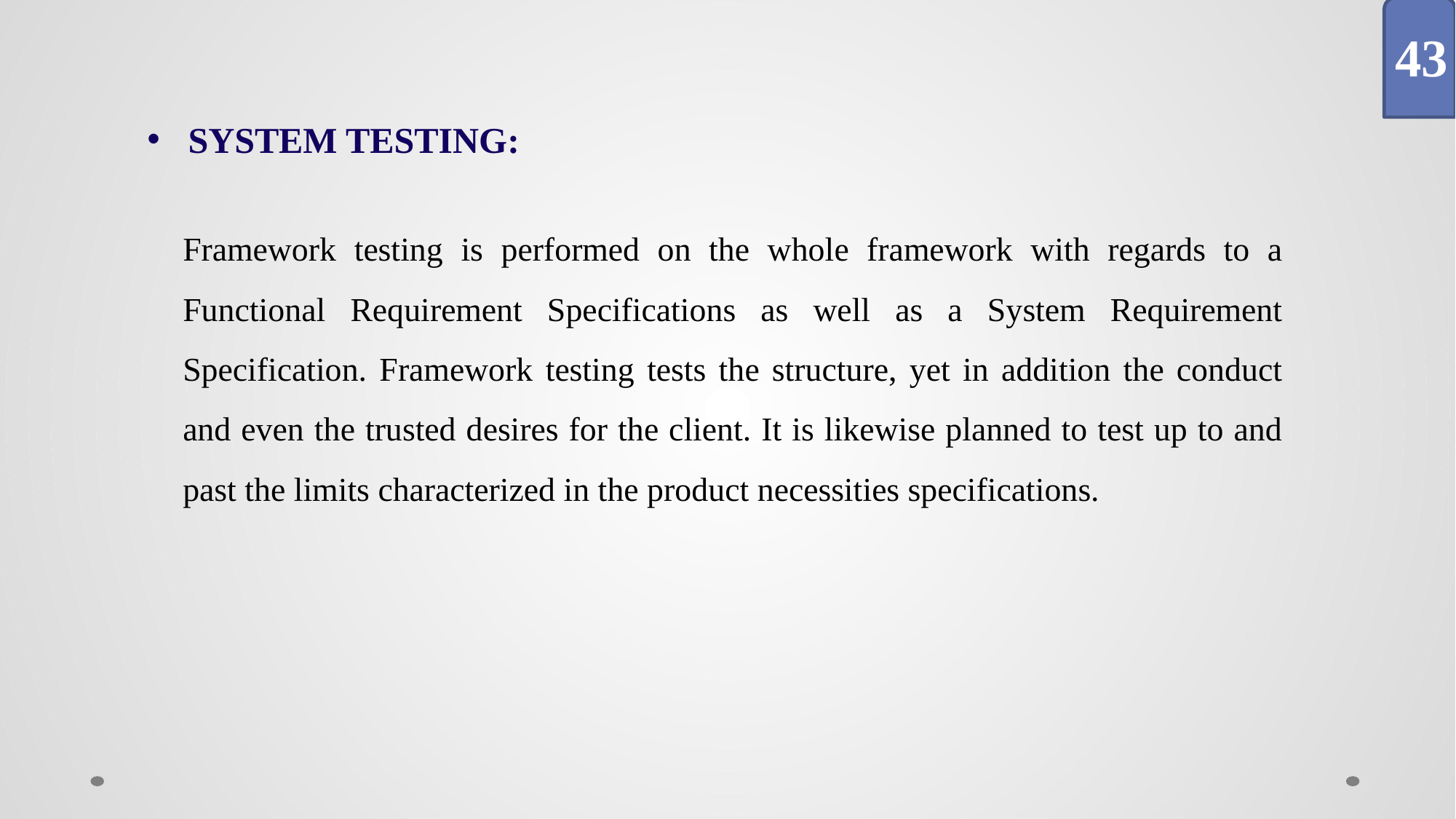

43

SYSTEM TESTING:
Framework testing is performed on the whole framework with regards to a Functional Requirement Specifications as well as a System Requirement Specification. Framework testing tests the structure, yet in addition the conduct and even the trusted desires for the client. It is likewise planned to test up to and past the limits characterized in the product necessities specifications.